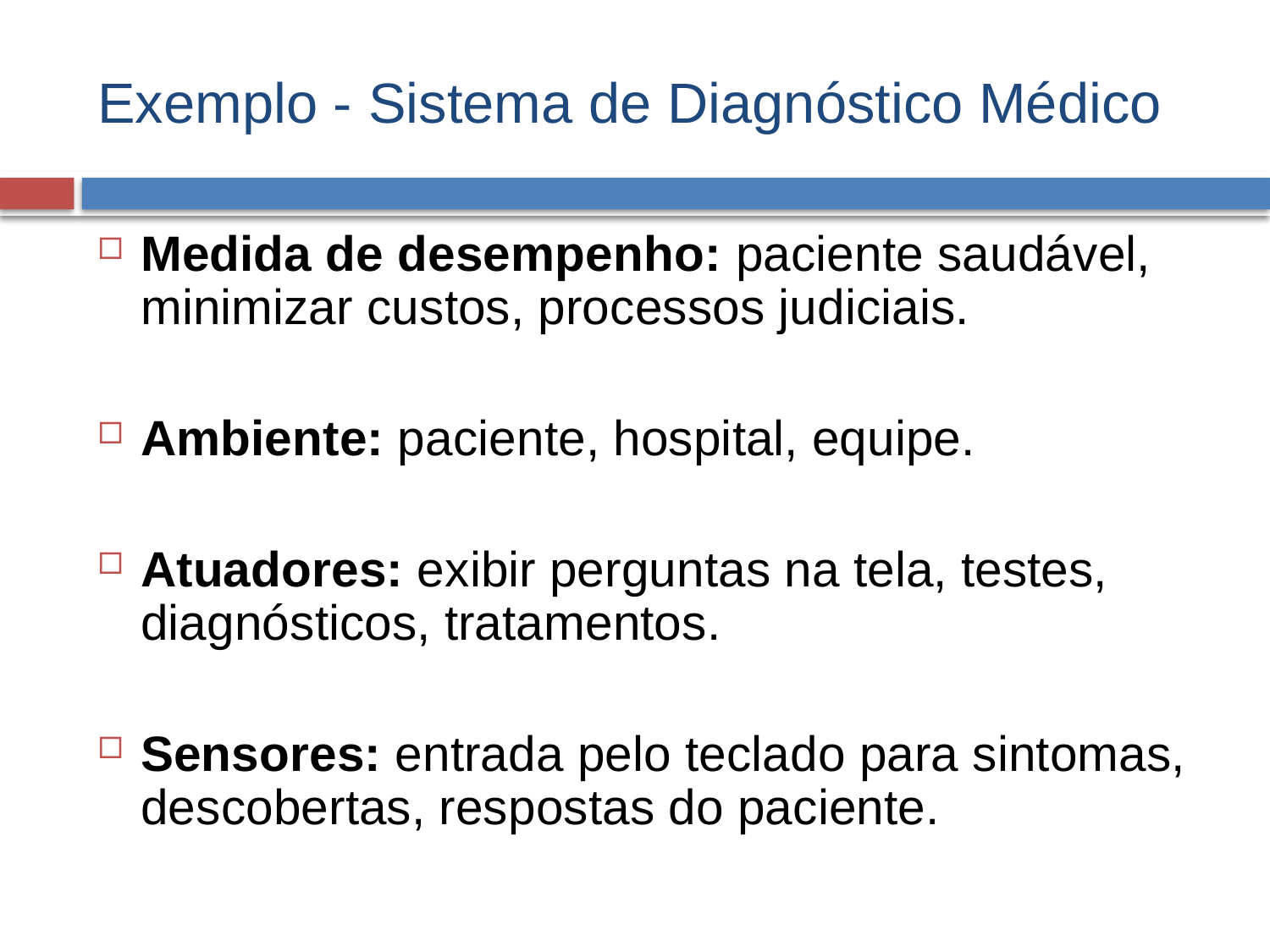

# Exemplo - Sistema de Diagnóstico Médico
Medida de desempenho: paciente saudável, minimizar custos, processos judiciais.

Ambiente: paciente, hospital, equipe.

Atuadores: exibir perguntas na tela, testes, diagnósticos, tratamentos.

Sensores: entrada pelo teclado para sintomas, descobertas, respostas do paciente.